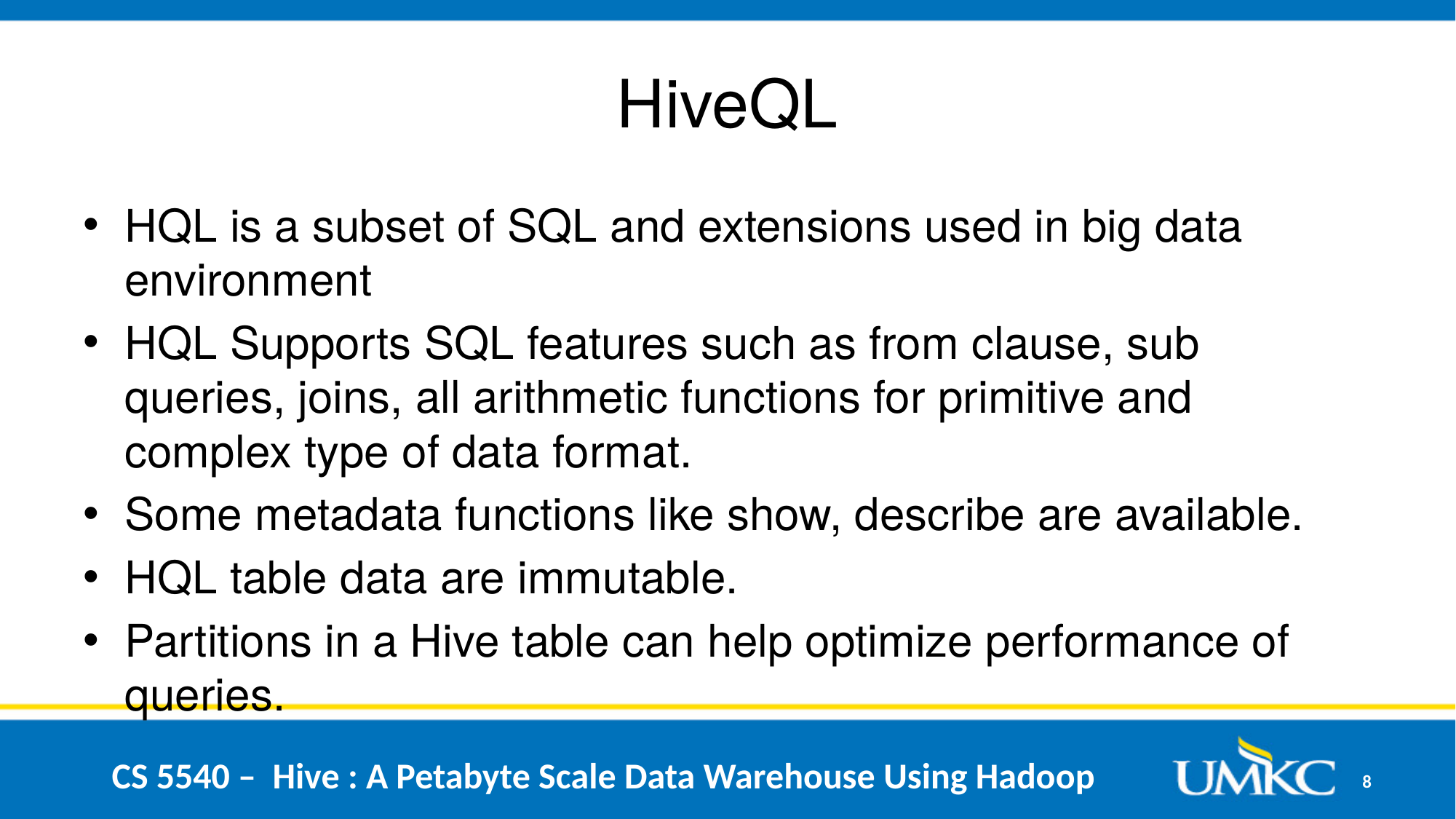

# HiveQL
HQL is a subset of SQL and extensions used in big data environment
HQL Supports SQL features such as from clause, sub queries, joins, all arithmetic functions for primitive and complex type of data format.
Some metadata functions like show, describe are available.
HQL table data are immutable.
Partitions in a Hive table can help optimize performance of queries.

CS 5540 –  Hive : A Petabyte Scale Data Warehouse Using Hadoop
8